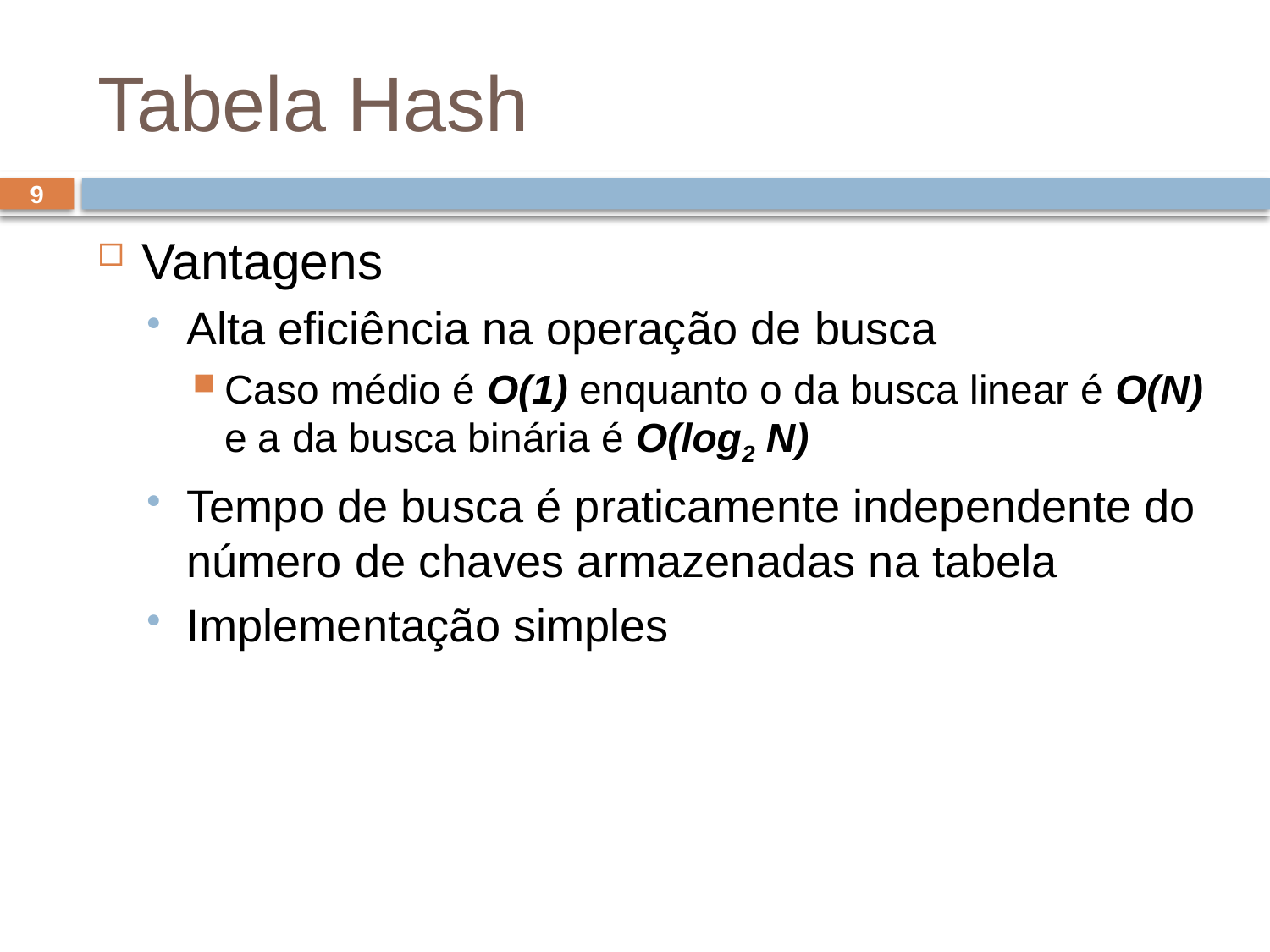

# Tabela Hash
9
Vantagens
Alta eficiência na operação de busca
Caso médio é O(1) enquanto o da busca linear é O(N) e a da busca binária é O(log2 N)
Tempo de busca é praticamente independente do número de chaves armazenadas na tabela
Implementação simples